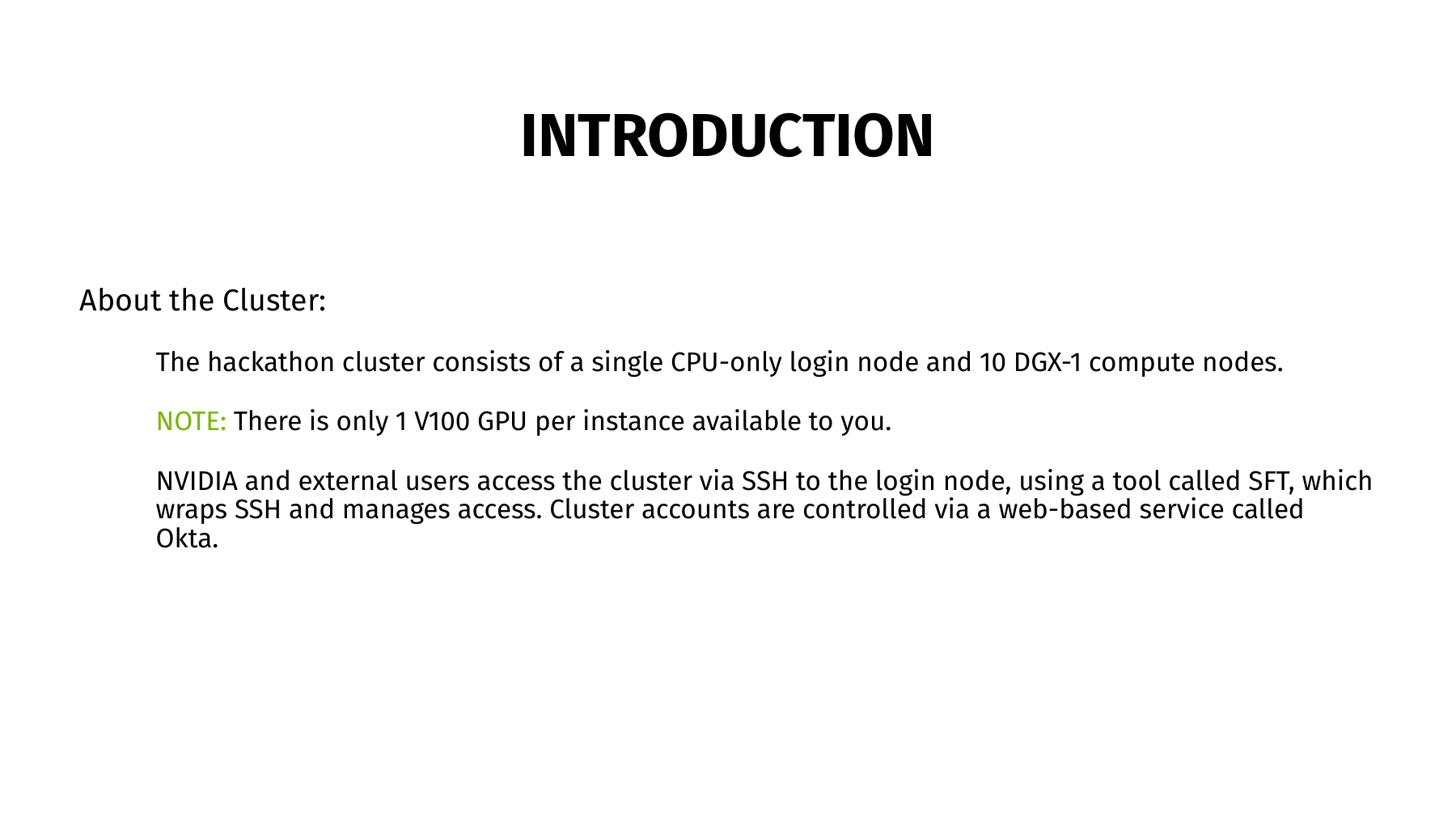

# INTRODUCTION
About the Cluster:
The hackathon cluster consists of a single CPU-only login node and 10 DGX-1 compute nodes.
NOTE: There is only 1 V100 GPU per instance available to you.
NVIDIA and external users access the cluster via SSH to the login node, using a tool called SFT, which wraps SSH and manages access. Cluster accounts are controlled via a web-based service called Okta.